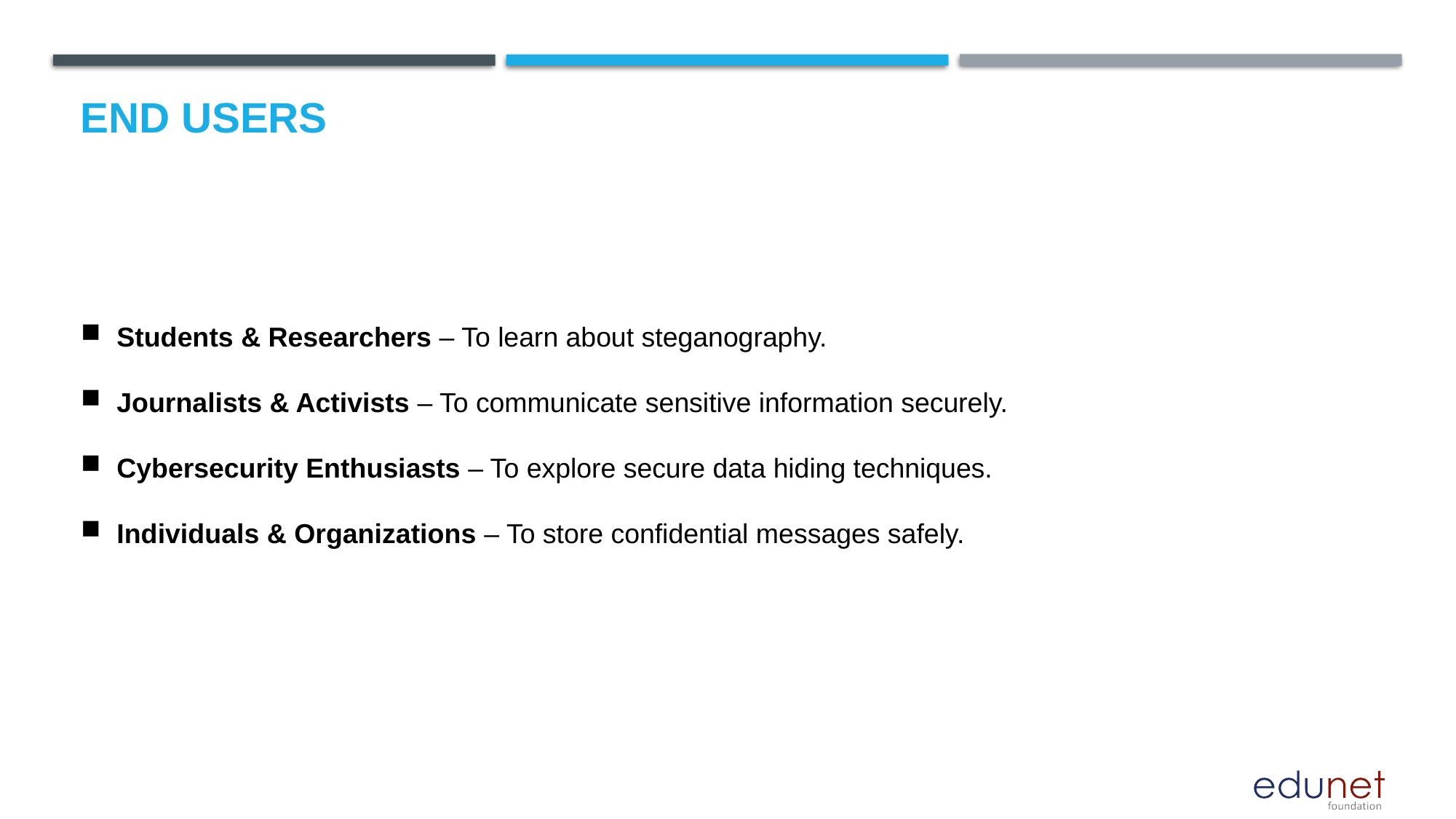

# End users
Students & Researchers – To learn about steganography.

Journalists & Activists – To communicate sensitive information securely.

Cybersecurity Enthusiasts – To explore secure data hiding techniques.

Individuals & Organizations – To store confidential messages safely.